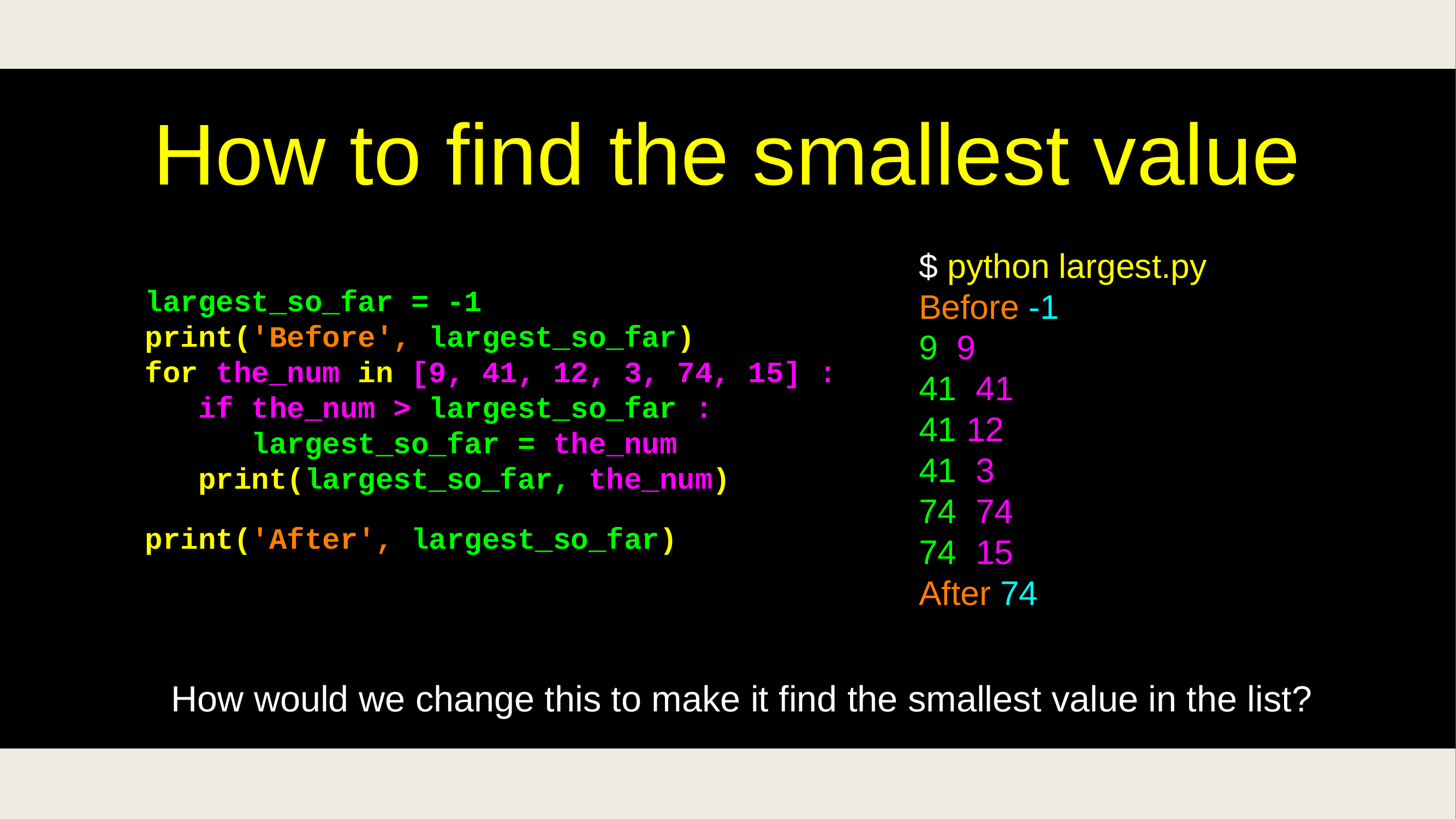

How to find the smallest value
$ python largest.py
Before -1
9  9
41  41
41 12
41  3
74  74
74  15
After 74
largest_so_far = -1
print('Before', largest_so_far)
for the_num in [9, 41, 12, 3, 74, 15] :
   if the_num > largest_so_far :
      largest_so_far = the_num
   print(largest_so_far, the_num)

print('After', largest_so_far)
How would we change this to make it find the smallest value in the list?